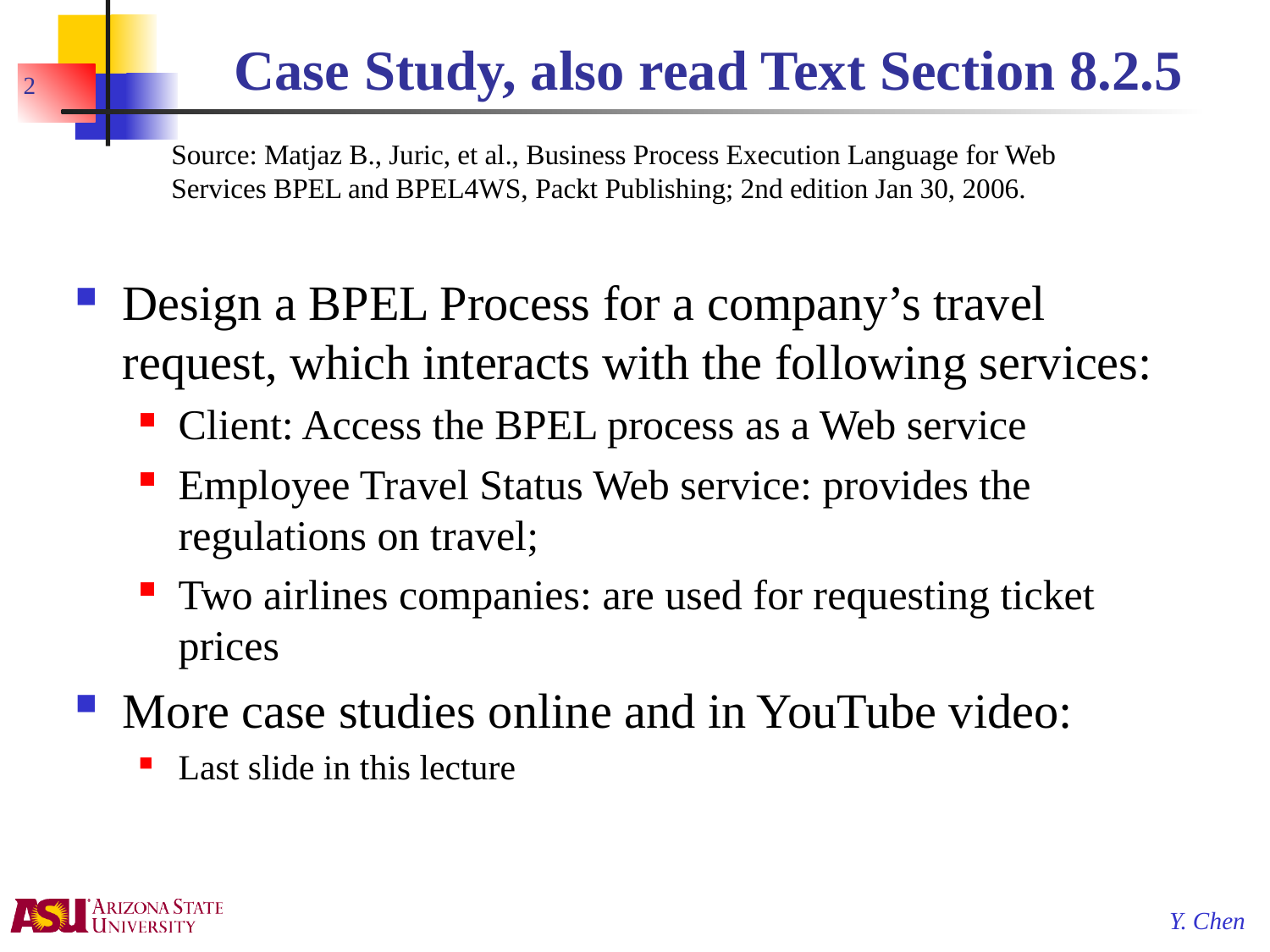

# Case Study, also read Text Section 8.2.5
2
Source: Matjaz B., Juric, et al., Business Process Execution Language for Web Services BPEL and BPEL4WS, Packt Publishing; 2nd edition Jan 30, 2006.
Design a BPEL Process for a company’s travel request, which interacts with the following services:
Client: Access the BPEL process as a Web service
Employee Travel Status Web service: provides the regulations on travel;
Two airlines companies: are used for requesting ticket prices
More case studies online and in YouTube video:
Last slide in this lecture